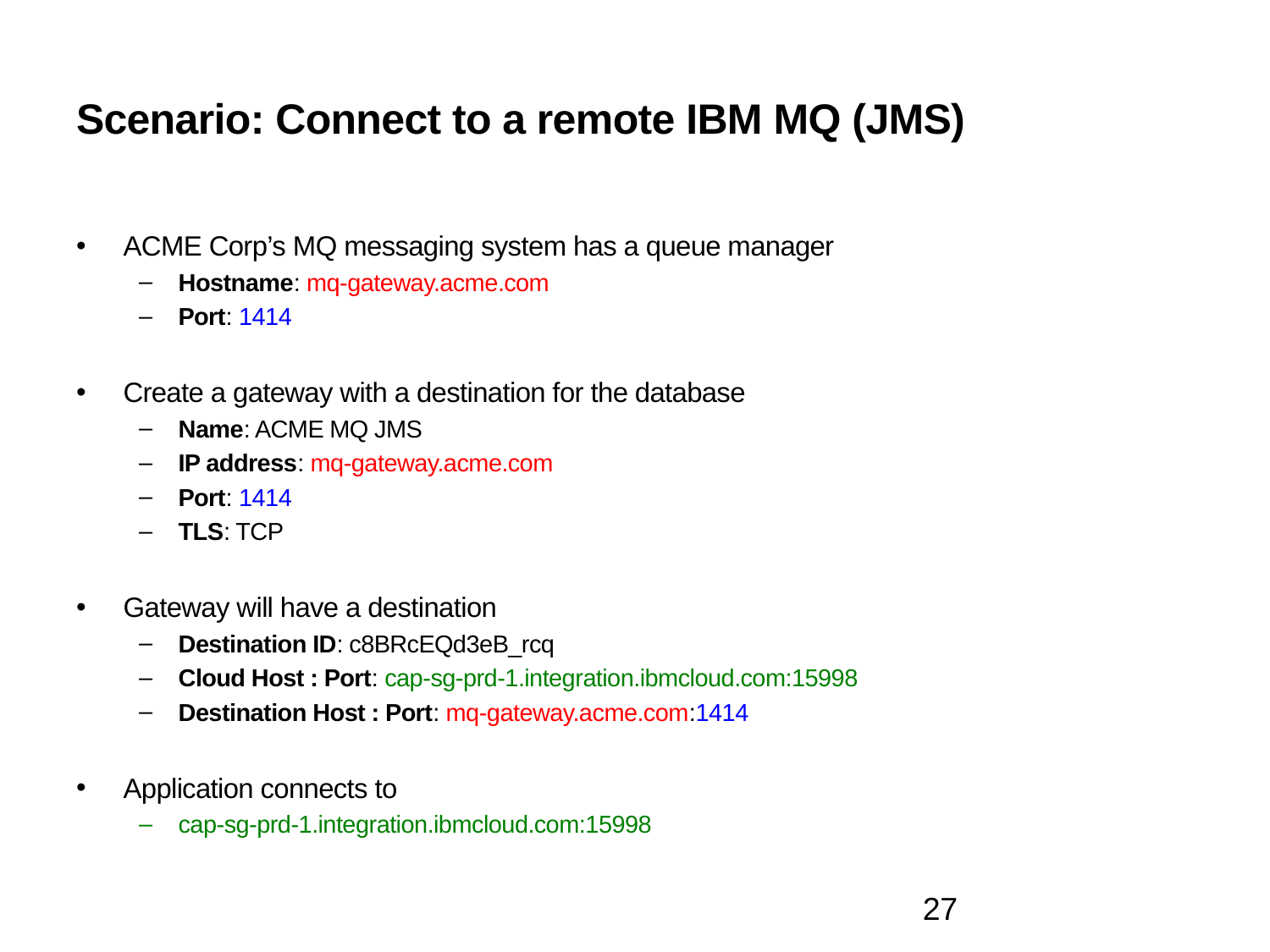

# Scenario: Connect to a remote IBM MQ (JMS)
ACME Corp’s MQ messaging system has a queue manager
Hostname: mq-gateway.acme.com
Port: 1414

Create a gateway with a destination for the database
Name: ACME MQ JMS
IP address: mq-gateway.acme.com
Port: 1414
TLS: TCP

Gateway will have a destination
Destination ID: c8BRcEQd3eB_rcq
Cloud Host : Port: cap-sg-prd-1.integration.ibmcloud.com:15998
Destination Host : Port: mq-gateway.acme.com:1414

Application connects to
cap-sg-prd-1.integration.ibmcloud.com:15998

27